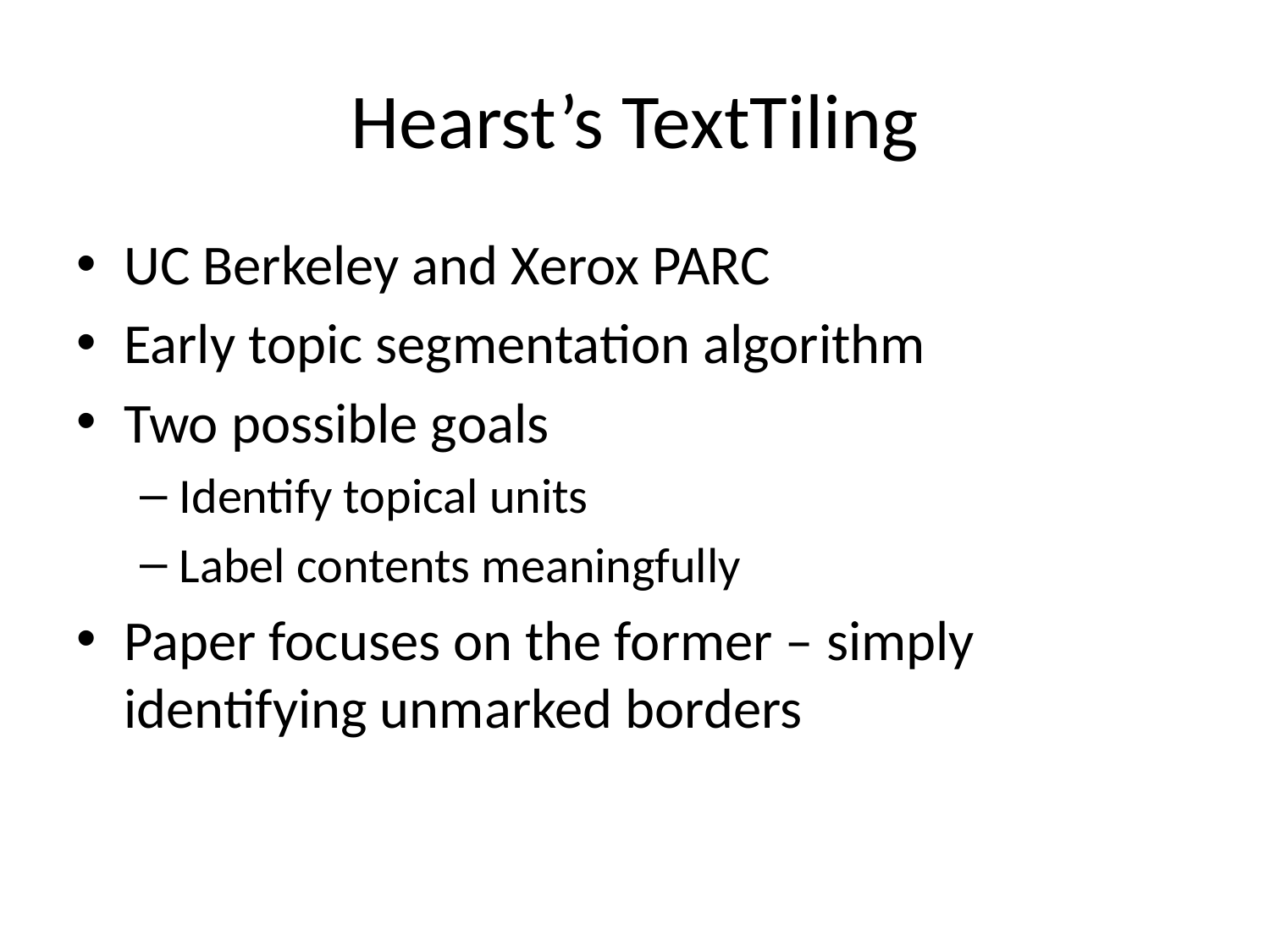

# Hearst’s TextTiling
UC Berkeley and Xerox PARC
Early topic segmentation algorithm
Two possible goals
Identify topical units
Label contents meaningfully
Paper focuses on the former – simply identifying unmarked borders